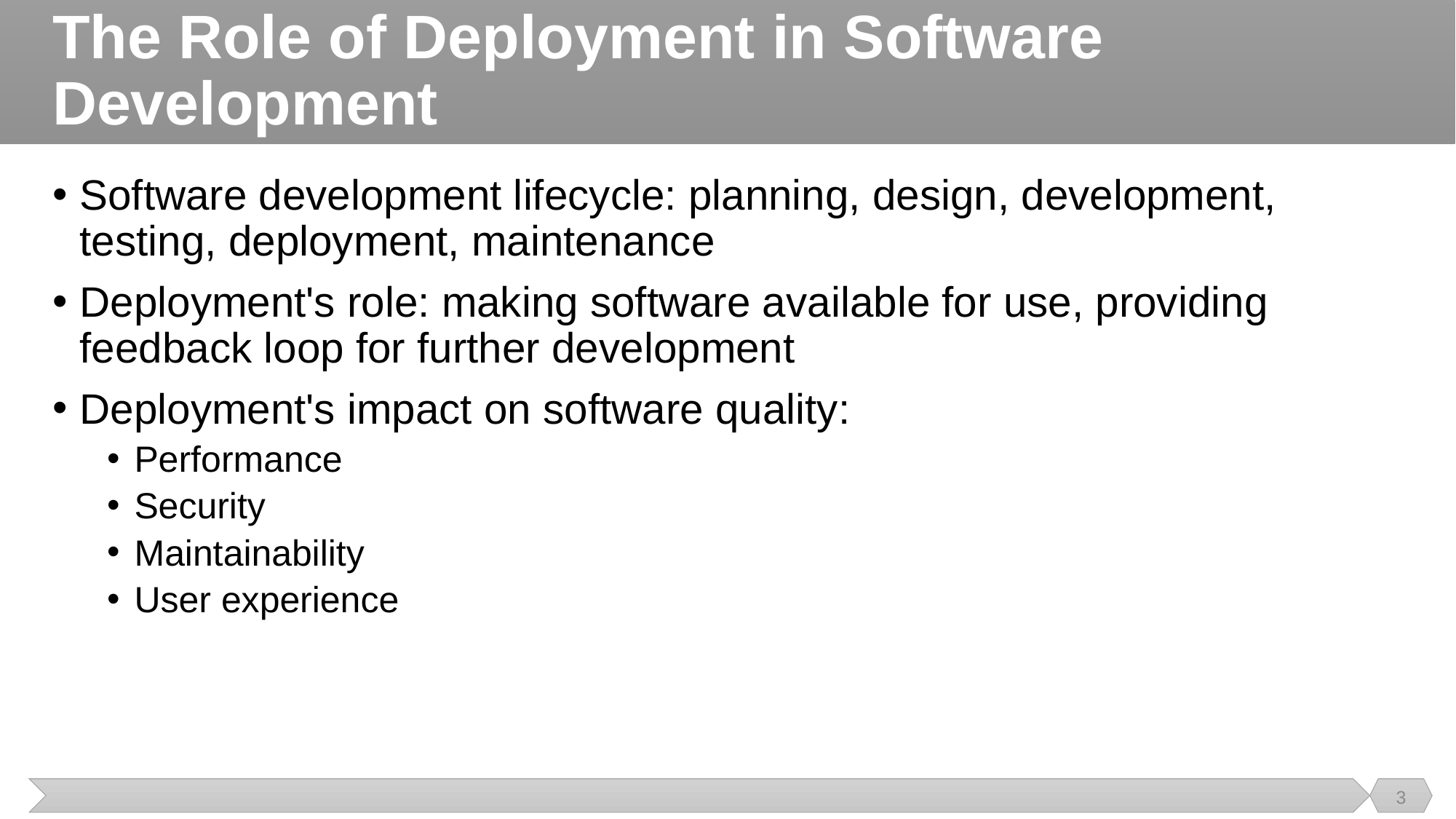

# The Role of Deployment in Software Development
Software development lifecycle: planning, design, development, testing, deployment, maintenance
Deployment's role: making software available for use, providing feedback loop for further development
Deployment's impact on software quality:
Performance
Security
Maintainability
User experience
3